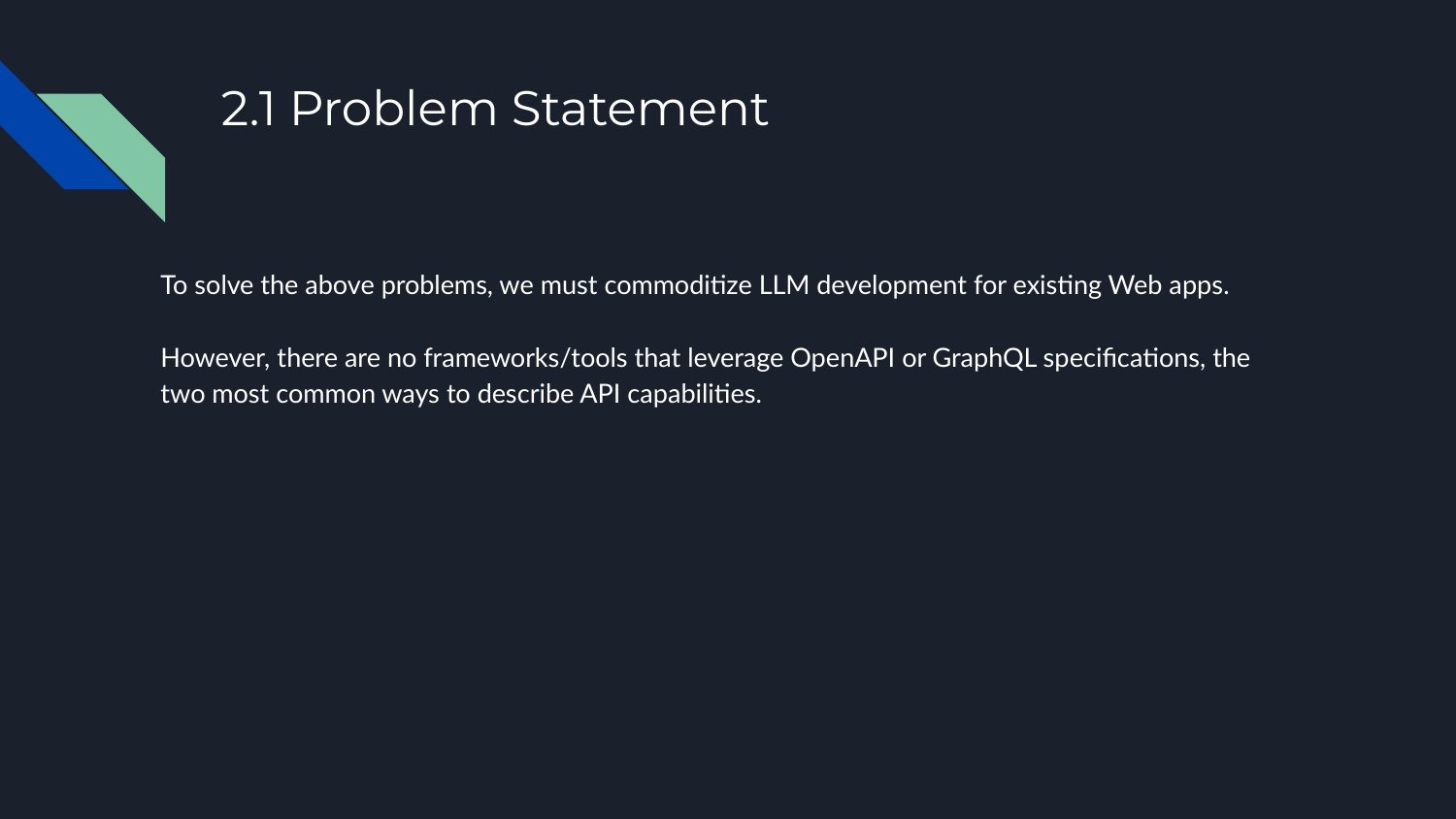

# 2.1 Problem Statement
To solve the above problems, we must commoditize LLM development for existing Web apps.
However, there are no frameworks/tools that leverage OpenAPI or GraphQL specifications, the two most common ways to describe API capabilities.